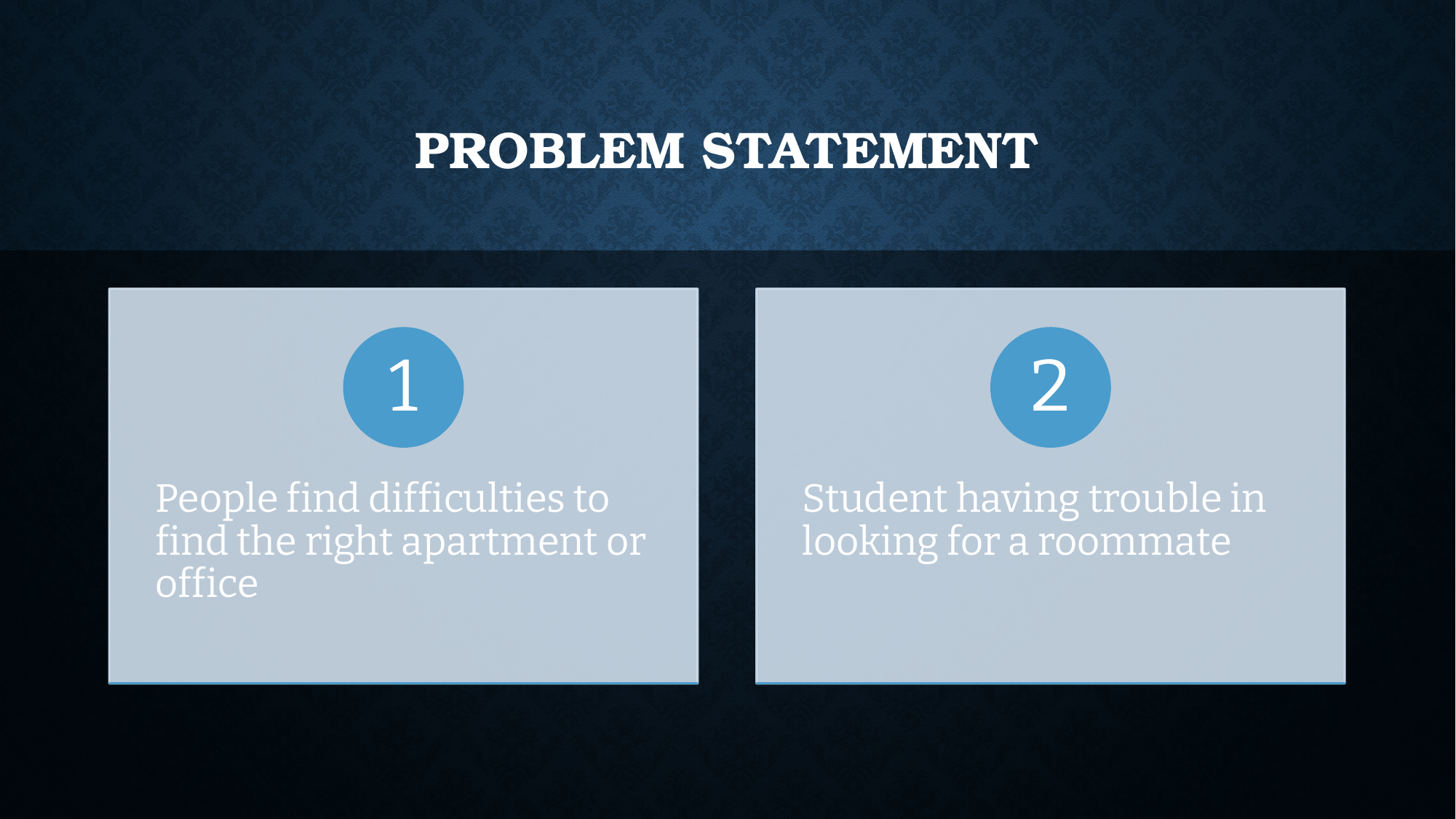

# Problem statement

People find difficulties to find the right apartment or office
1
Student having trouble in looking for a roommate
2